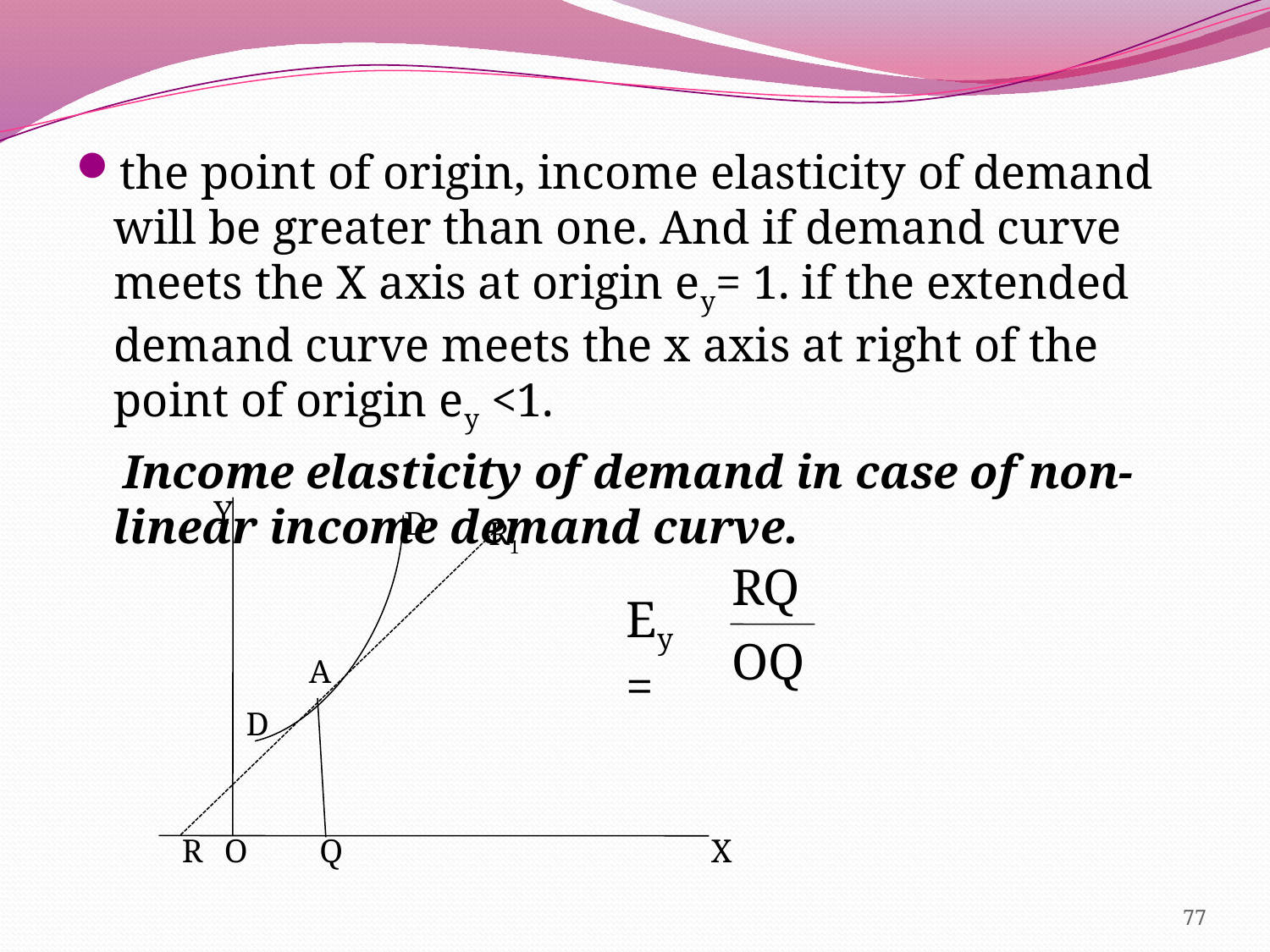

the point of origin, income elasticity of demand will be greater than one. And if demand curve meets the X axis at origin ey= 1. if the extended demand curve meets the x axis at right of the point of origin ey <1.
    Income elasticity of demand in case of non-linear income demand curve.

Y
D
R1
RQ
Ey  =
OQ
A
D
R
O
Q
X
77